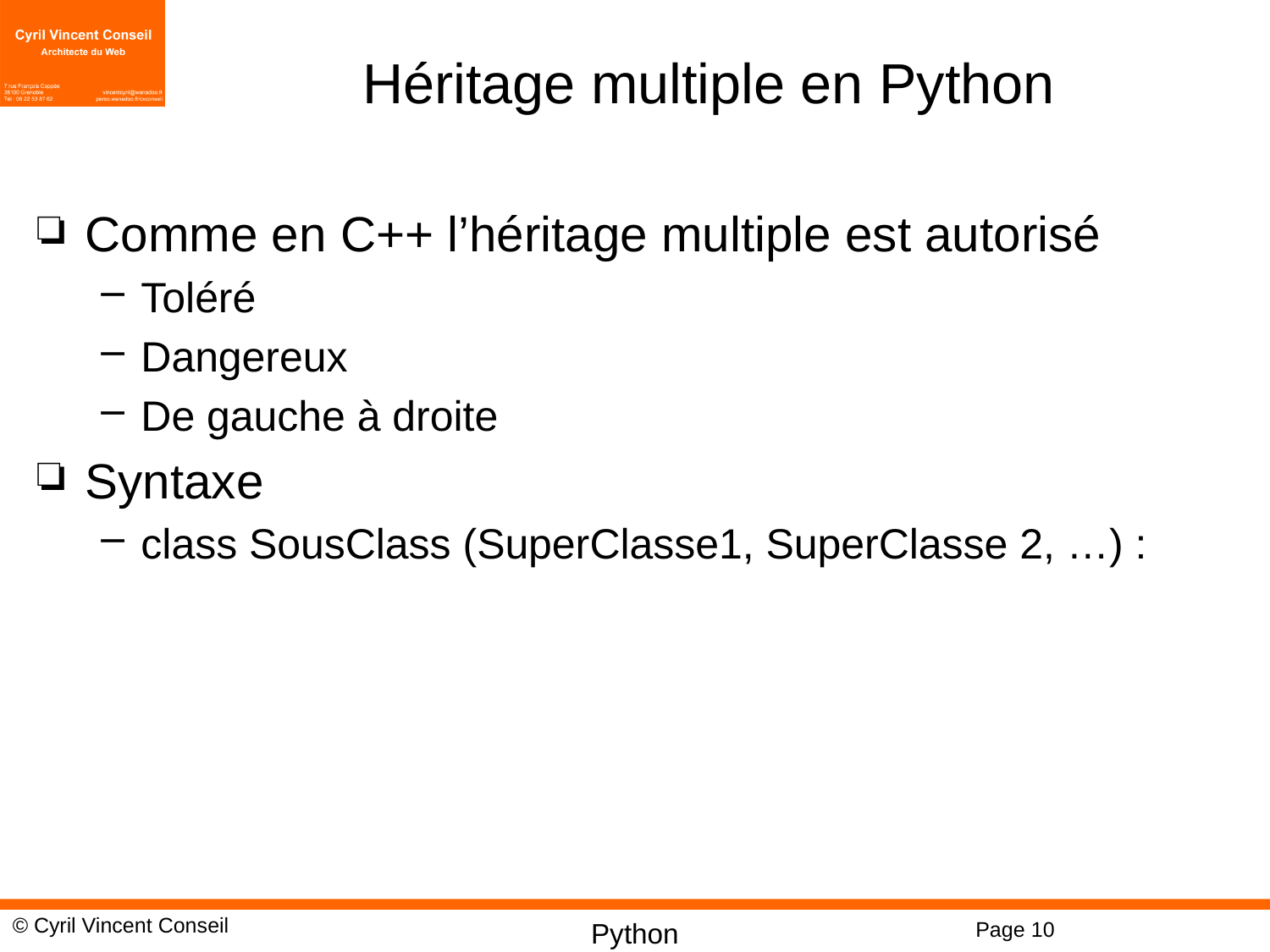

# Héritage multiple en Python
Comme en C++ l’héritage multiple est autorisé
Toléré
Dangereux
De gauche à droite
Syntaxe
class SousClass (SuperClasse1, SuperClasse 2, …) :